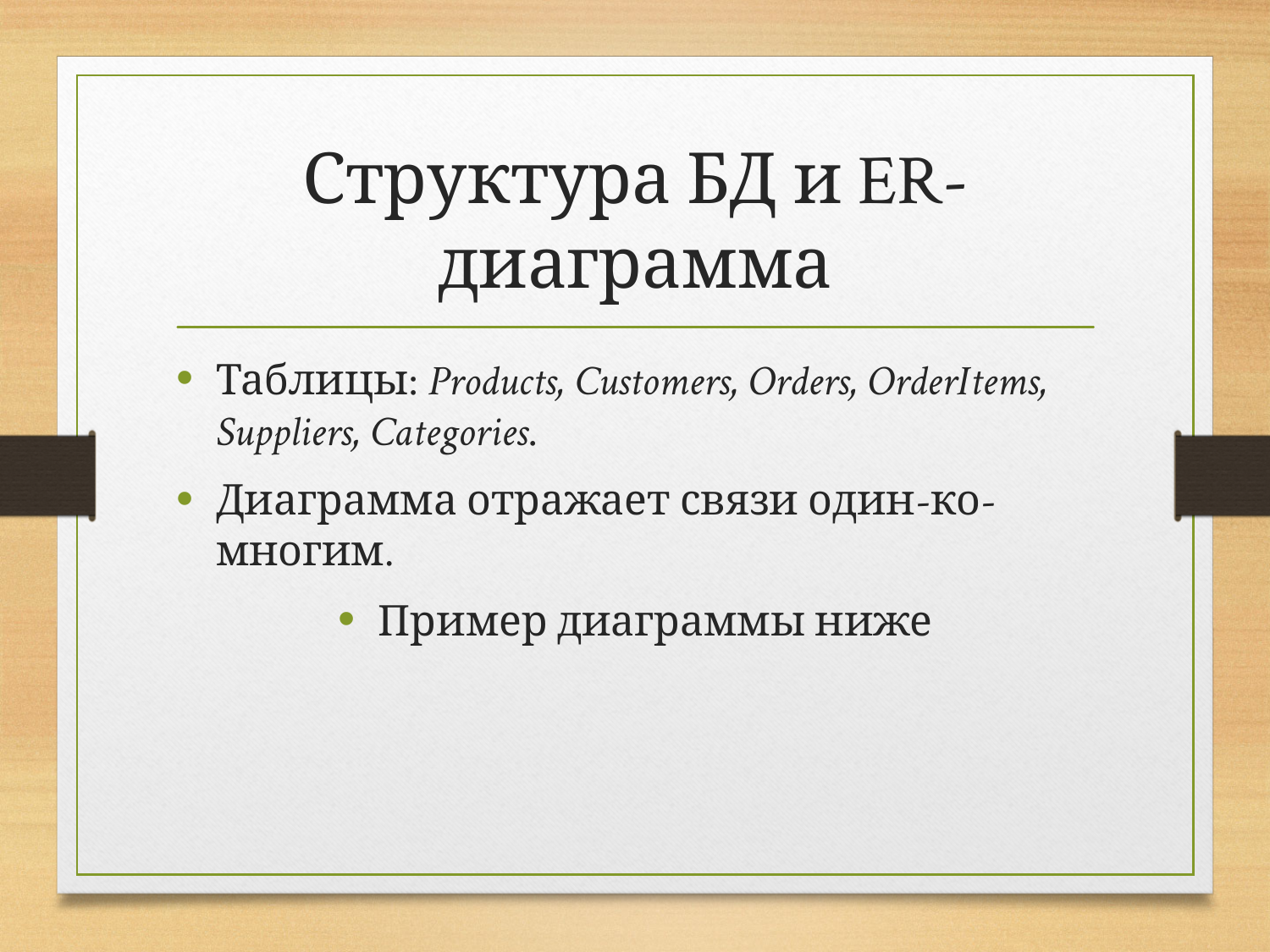

# Структура БД и ER-диаграмма
Таблицы: Products, Customers, Orders, OrderItems, Suppliers, Categories.
Диаграмма отражает связи один-ко-многим.
Пример диаграммы ниже